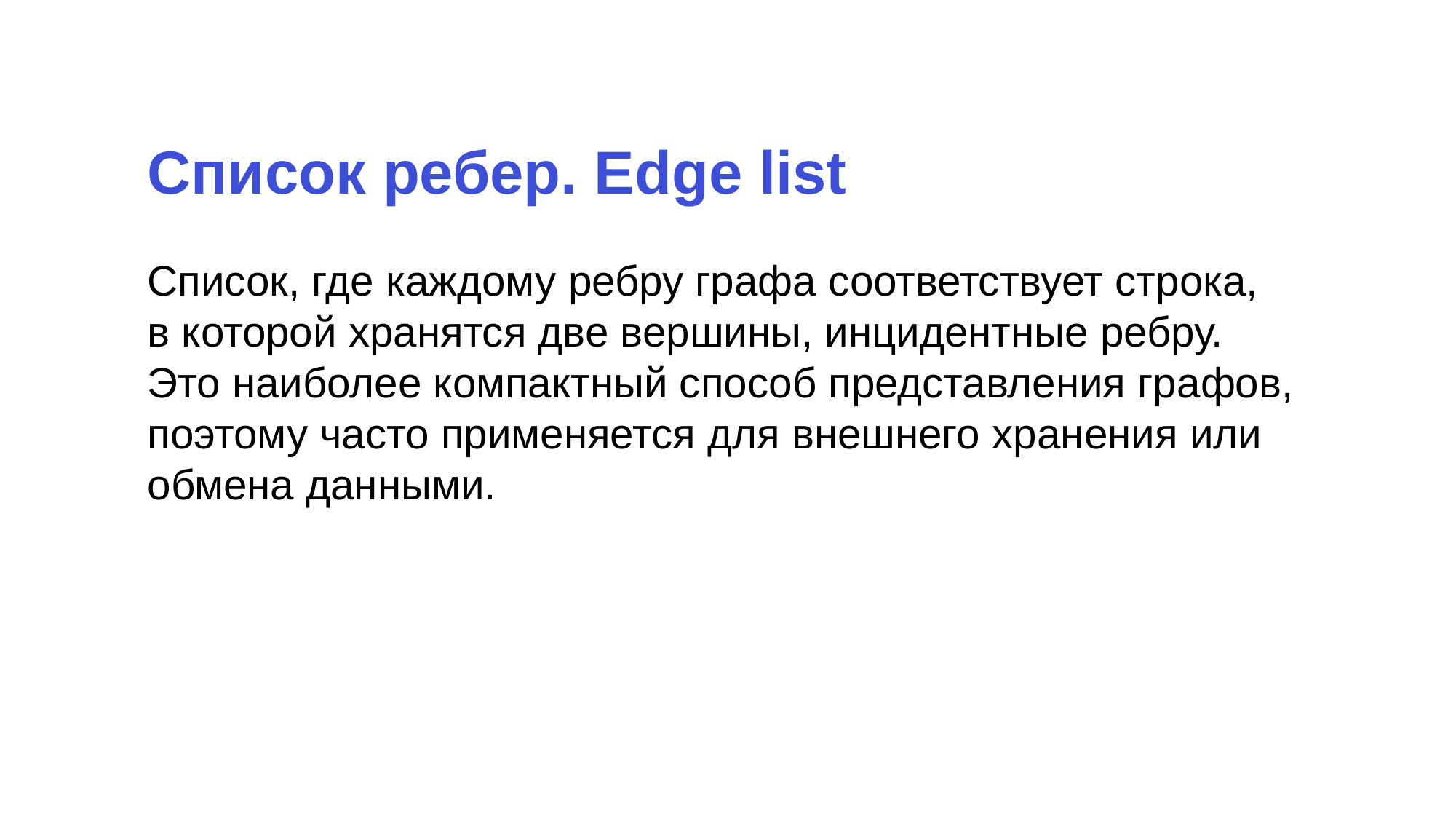

Список ребер. Edge list
Список, где каждому ребру графа соответствует строка,
в которой хранятся две вершины, инцидентные ребру.
Это наиболее компактный способ представления графов, поэтому часто применяется для внешнего хранения или обмена данными.